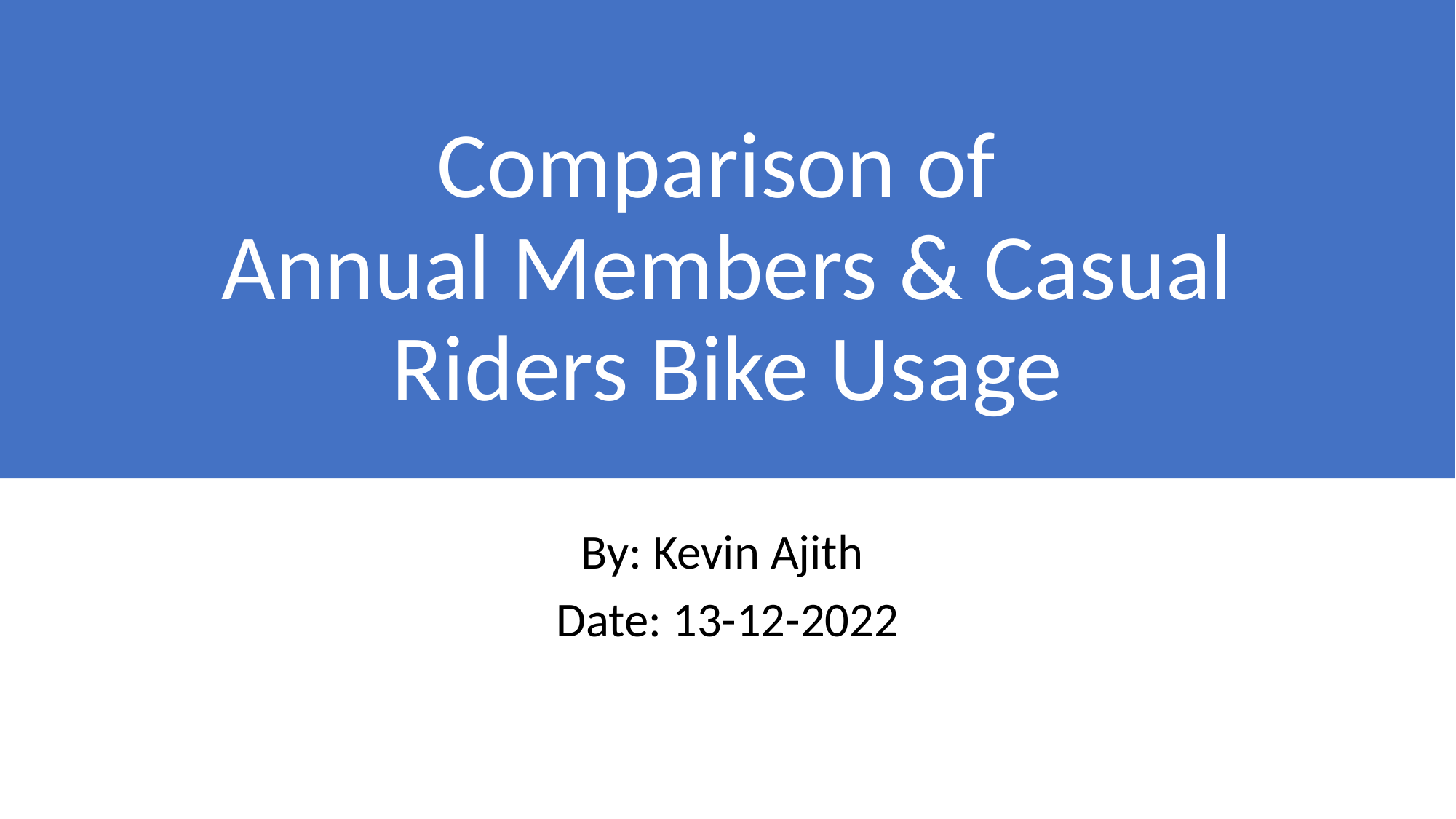

# Comparison of Annual Members & Casual Riders Bike Usage
By: Kevin Ajith
Date: 13-12-2022